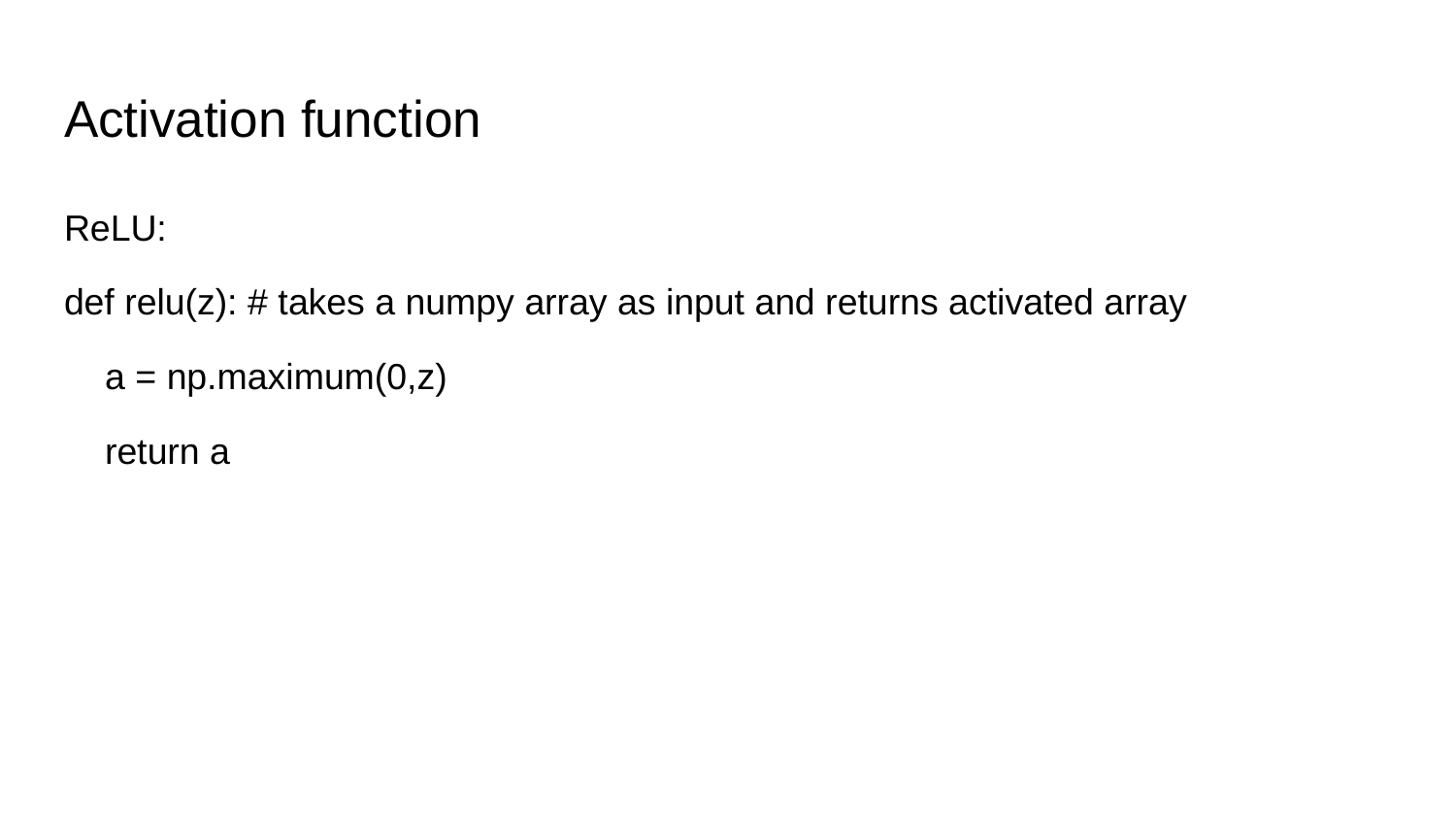

# Activation function
ReLU:
def relu(z): # takes a numpy array as input and returns activated array
    a = np.maximum(0,z)
    return a